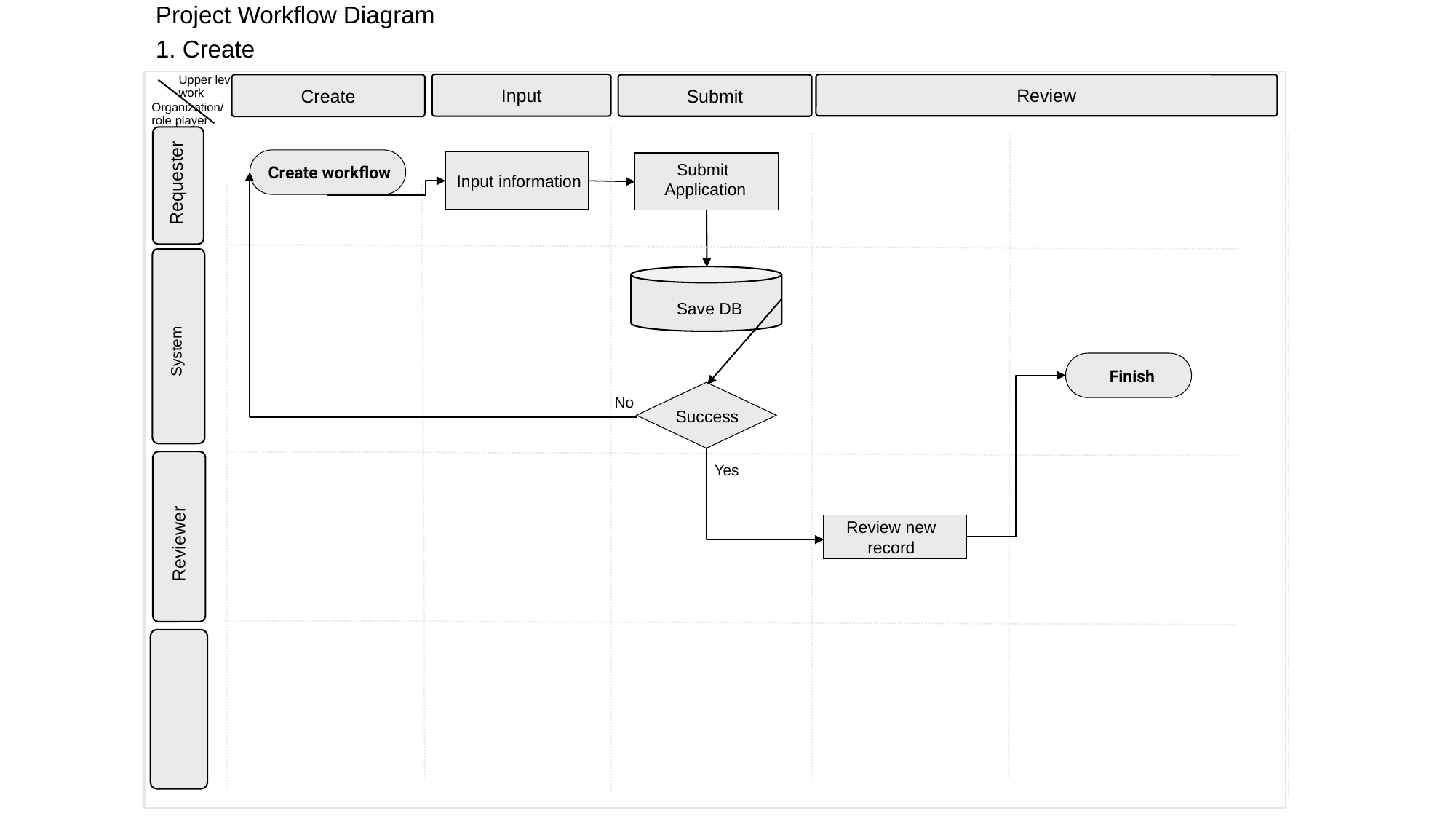

Project Workflow Diagram
1. Create
Upper level
work

Create

Organization/
role player

Input
Review
Submit

Submit
 Application
Create workflow
Input information
Requester

 Save DB
System

 Finish

No
 Success

Yes
Review new record

Reviewer